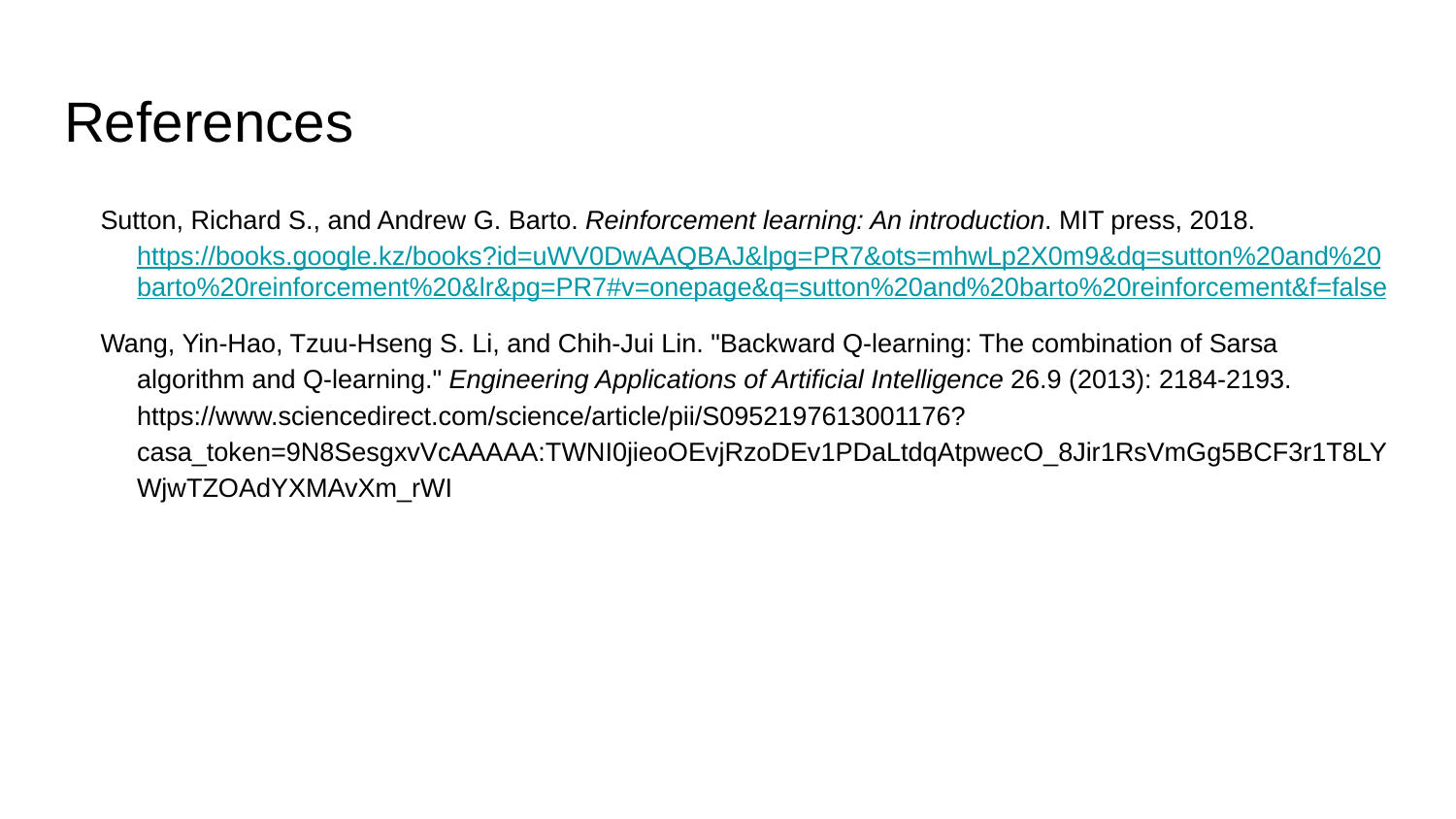

# References
Sutton, Richard S., and Andrew G. Barto. Reinforcement learning: An introduction. MIT press, 2018.
https://books.google.kz/books?id=uWV0DwAAQBAJ&lpg=PR7&ots=mhwLp2X0m9&dq=sutton%20and%20barto%20reinforcement%20&lr&pg=PR7#v=onepage&q=sutton%20and%20barto%20reinforcement&f=false
Wang, Yin-Hao, Tzuu-Hseng S. Li, and Chih-Jui Lin. "Backward Q-learning: The combination of Sarsa algorithm and Q-learning." Engineering Applications of Artificial Intelligence 26.9 (2013): 2184-2193. https://www.sciencedirect.com/science/article/pii/S0952197613001176?casa_token=9N8SesgxvVcAAAAA:TWNI0jieoOEvjRzoDEv1PDaLtdqAtpwecO_8Jir1RsVmGg5BCF3r1T8LYWjwTZOAdYXMAvXm_rWI